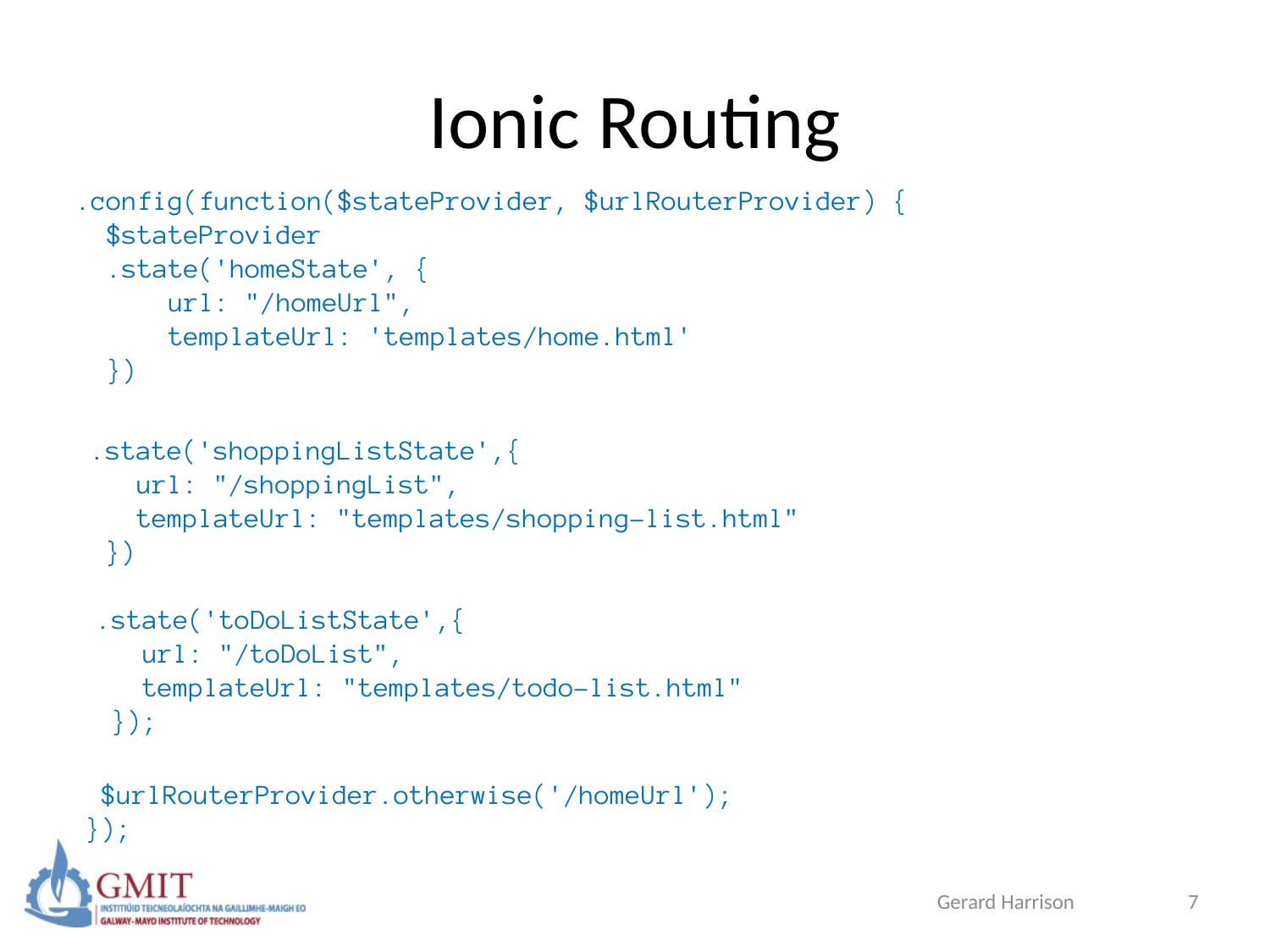

# Ionic Routing
.config(function($stateProvider, $urlRouterProvider) {
  $stateProvider
  .state('homeState', {
      url: "/homeUrl",
      templateUrl: 'templates/home.html'
  })

 .state('shoppingListState',{
    url: "/shoppingList",
    templateUrl: "templates/shopping-list.html"
  })
 .state('toDoListState',{
    url: "/toDoList",
    templateUrl: "templates/todo-list.html"
  });
 $urlRouterProvider.otherwise('/homeUrl');
});
Gerard Harrison
7